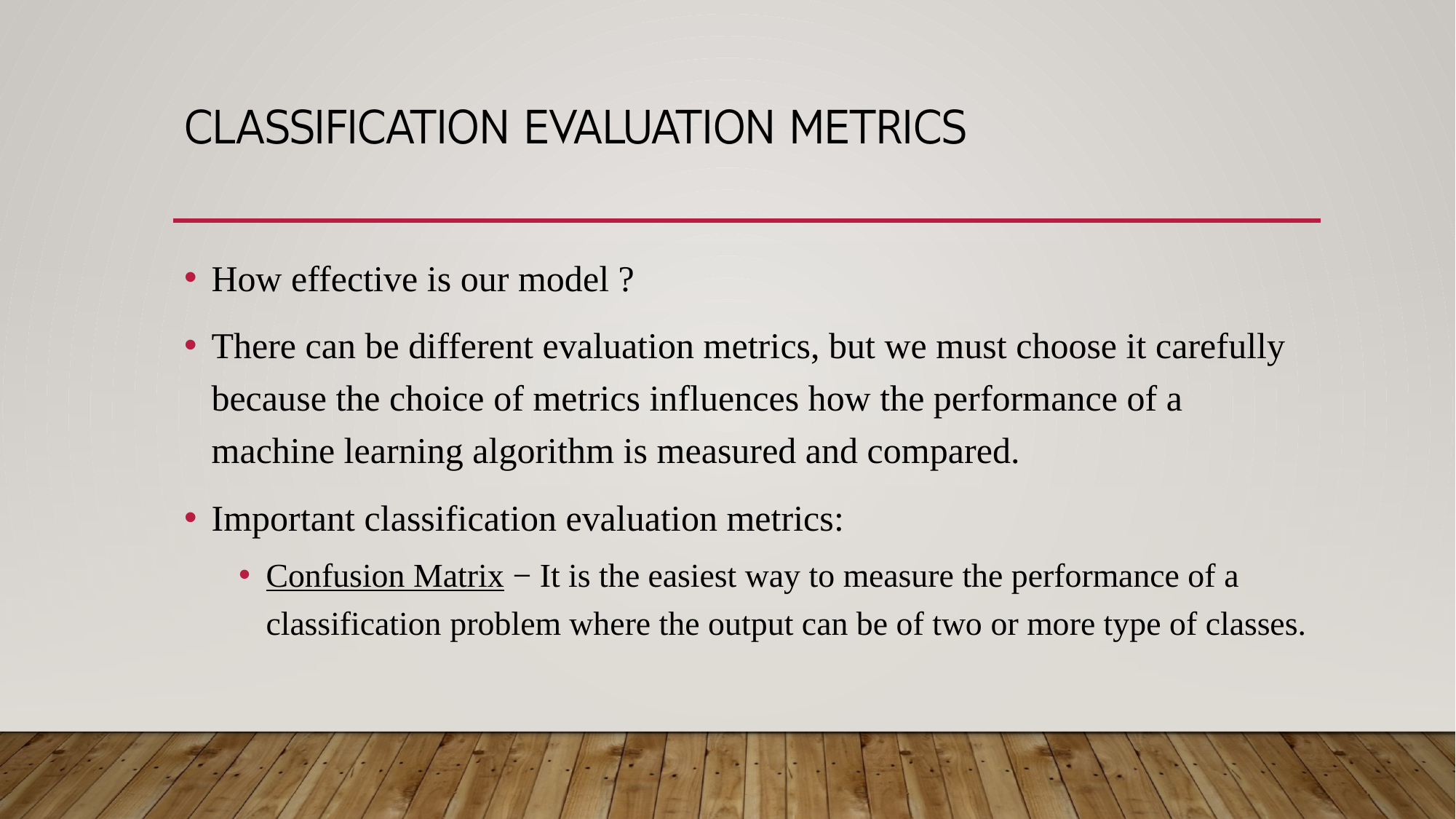

# Classification Evaluation Metrics
How effective is our model ?
There can be different evaluation metrics, but we must choose it carefully because the choice of metrics influences how the performance of a machine learning algorithm is measured and compared.
Important classification evaluation metrics:
Confusion Matrix − It is the easiest way to measure the performance of a classification problem where the output can be of two or more type of classes.